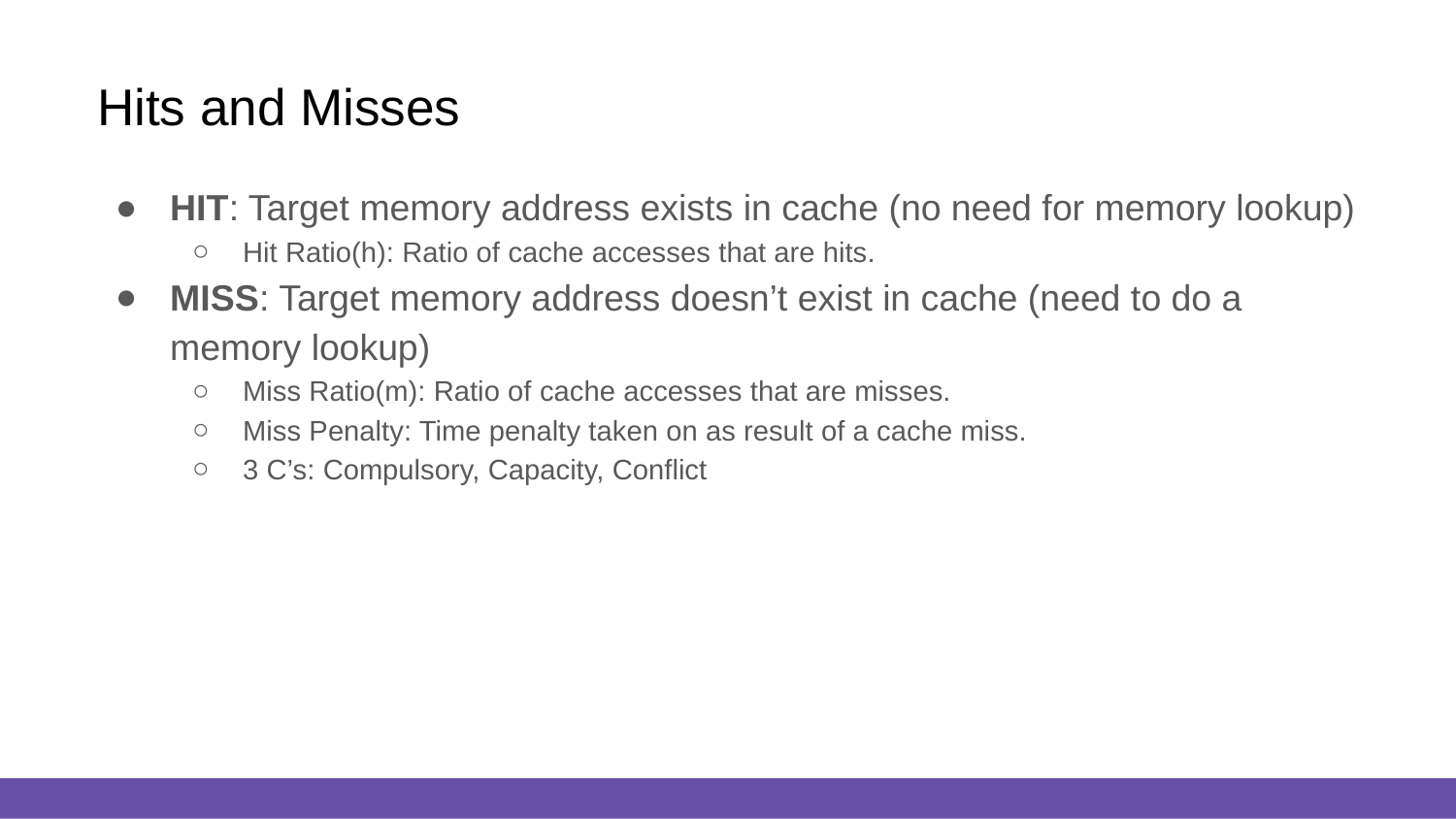

# Hits and Misses
HIT: Target memory address exists in cache (no need for memory lookup)
Hit Ratio(h): Ratio of cache accesses that are hits.
MISS: Target memory address doesn’t exist in cache (need to do a memory lookup)
Miss Ratio(m): Ratio of cache accesses that are misses.
Miss Penalty: Time penalty taken on as result of a cache miss.
3 C’s: Compulsory, Capacity, Conflict